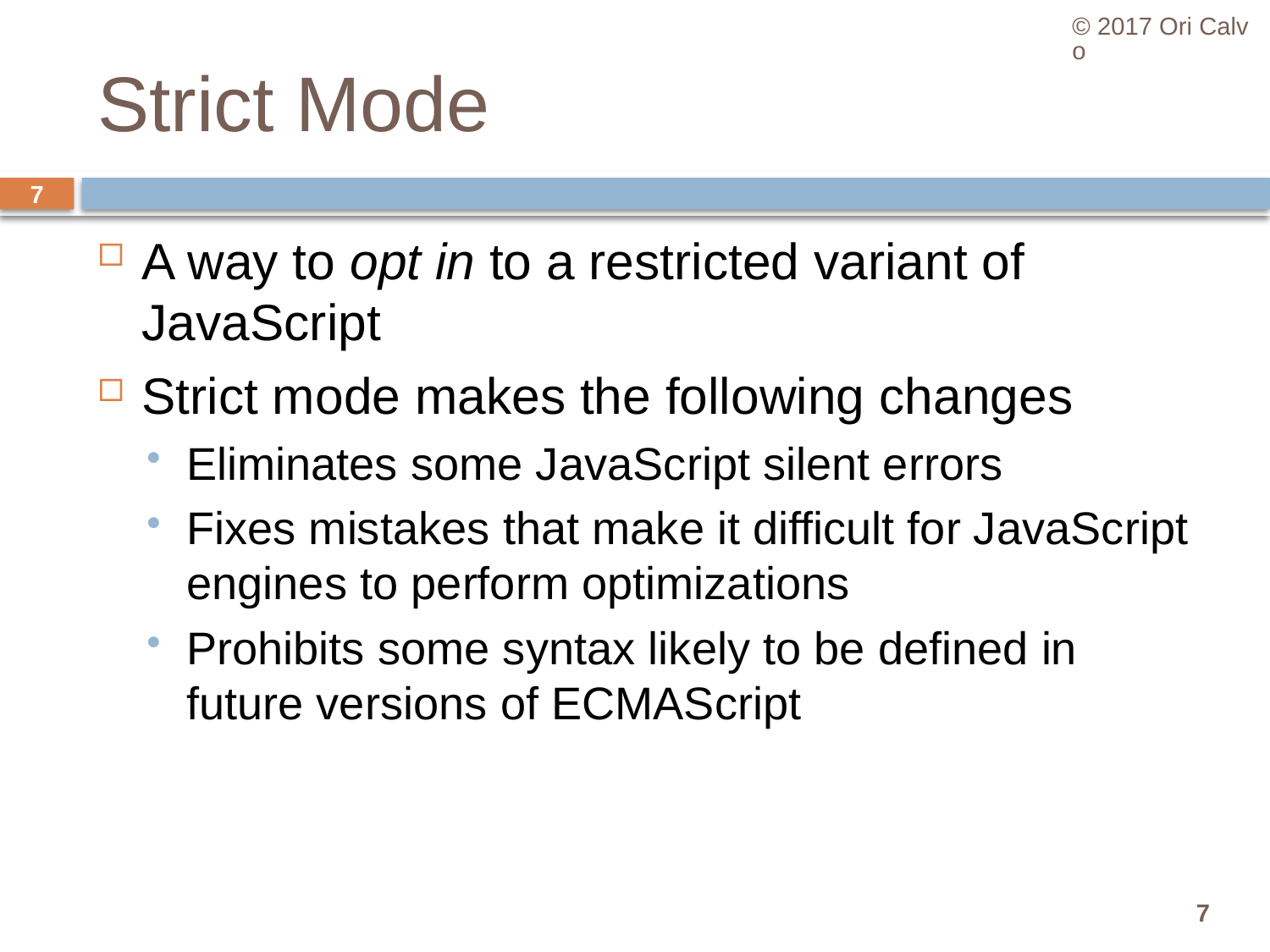

© 2017 Ori Calvo
# Strict Mode
7
A way to opt in to a restricted variant of JavaScript
Strict mode makes the following changes
Eliminates some JavaScript silent errors
Fixes mistakes that make it difficult for JavaScript engines to perform optimizations
Prohibits some syntax likely to be defined in future versions of ECMAScript